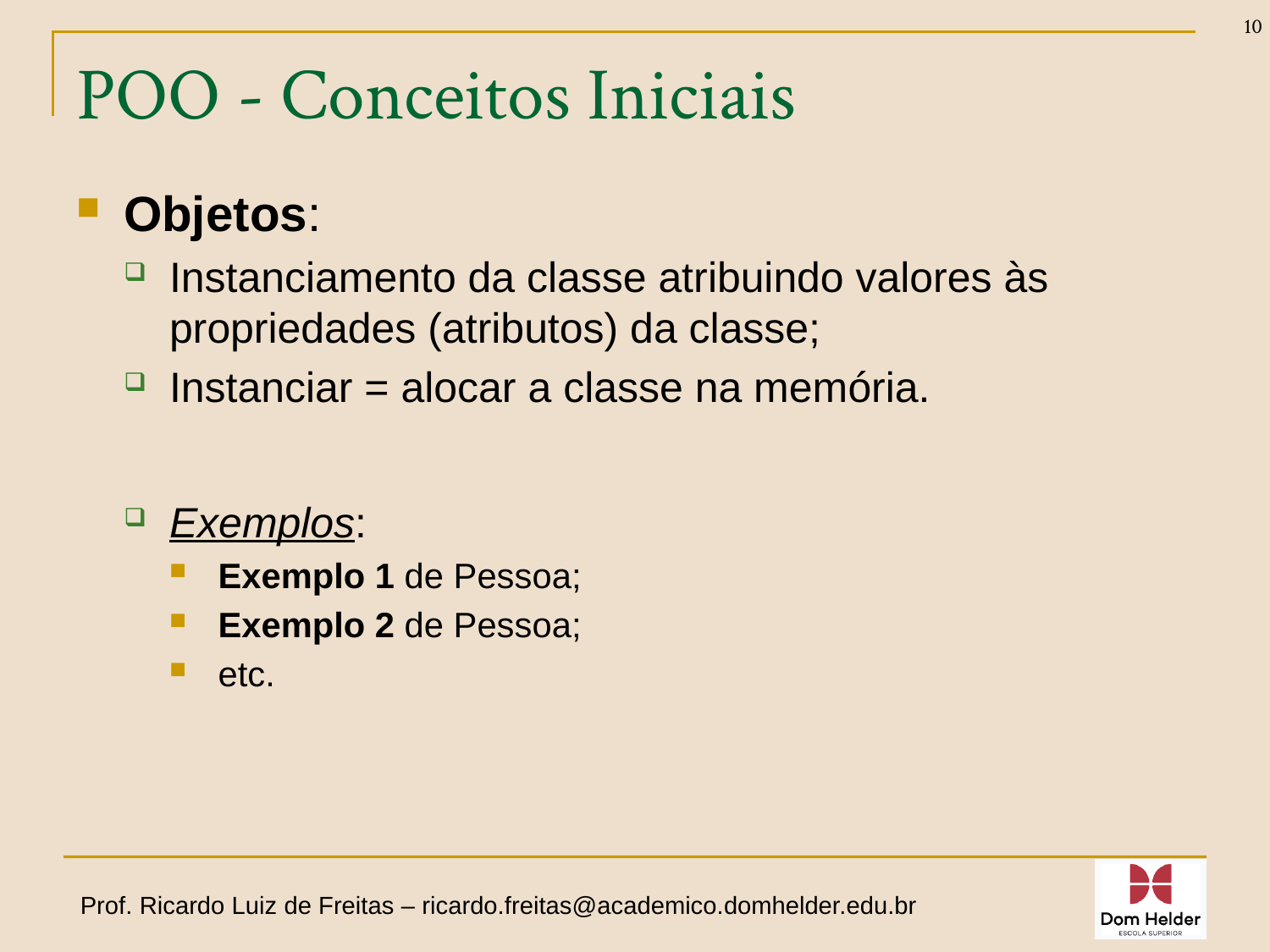

10
# POO - Conceitos Iniciais
Objetos:
Instanciamento da classe atribuindo valores às propriedades (atributos) da classe;
Instanciar = alocar a classe na memória.

Exemplos:
Exemplo 1 de Pessoa;
Exemplo 2 de Pessoa;
etc.